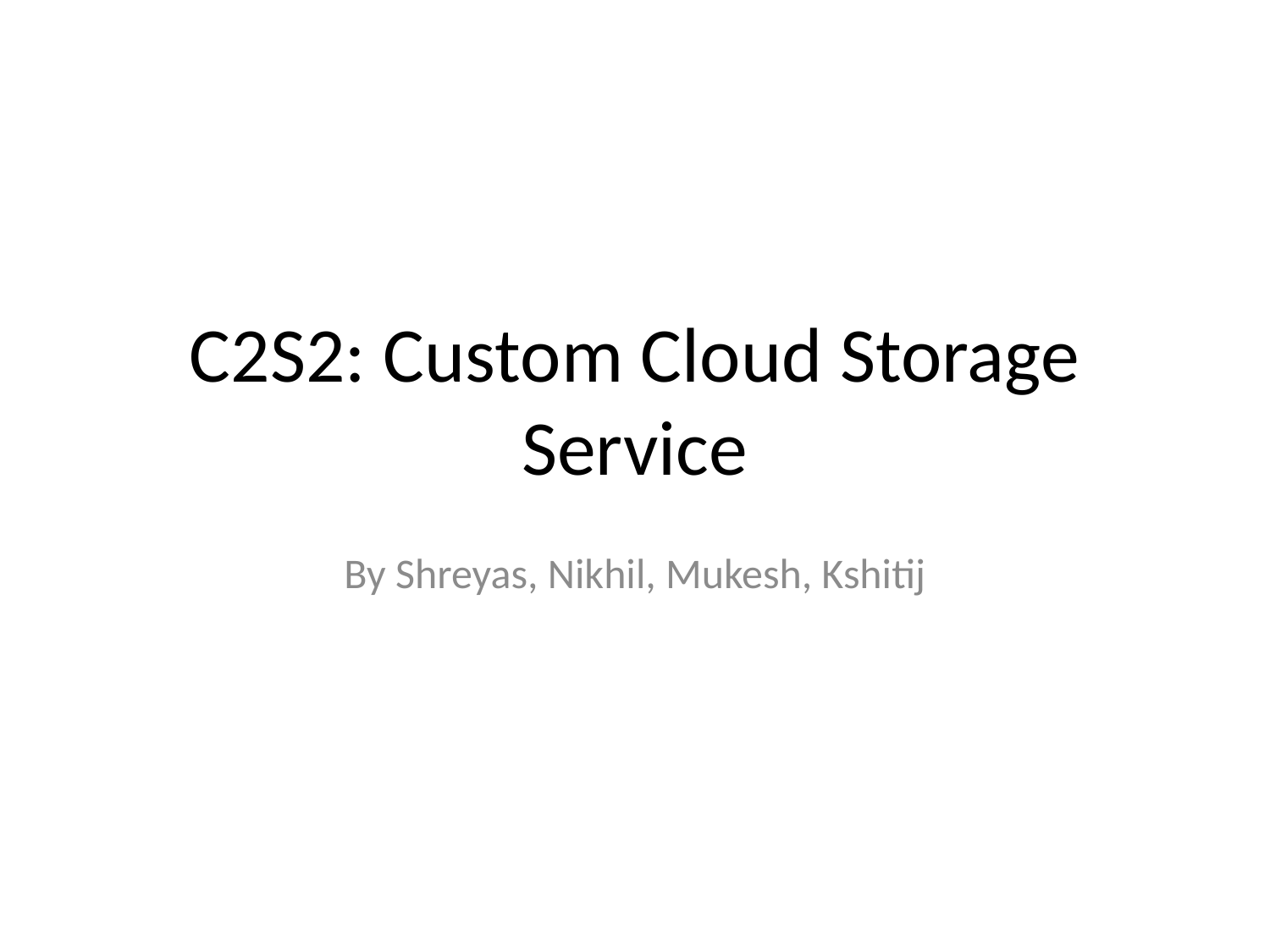

# C2S2: Custom Cloud Storage Service
By Shreyas, Nikhil, Mukesh, Kshitij